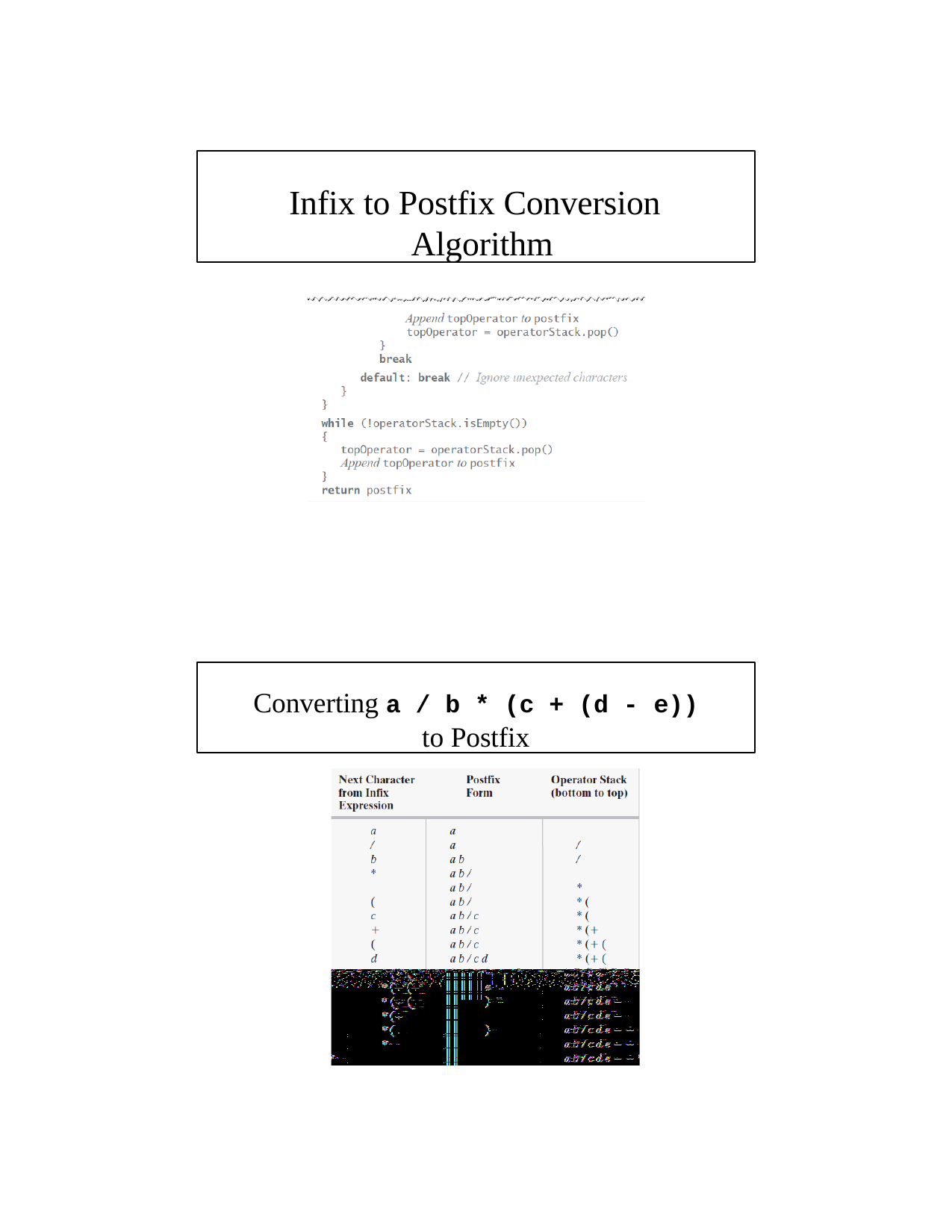

Infix to Postfix Conversion  Algorithm

Converting a / b * (c + (d - e))
to Postfix